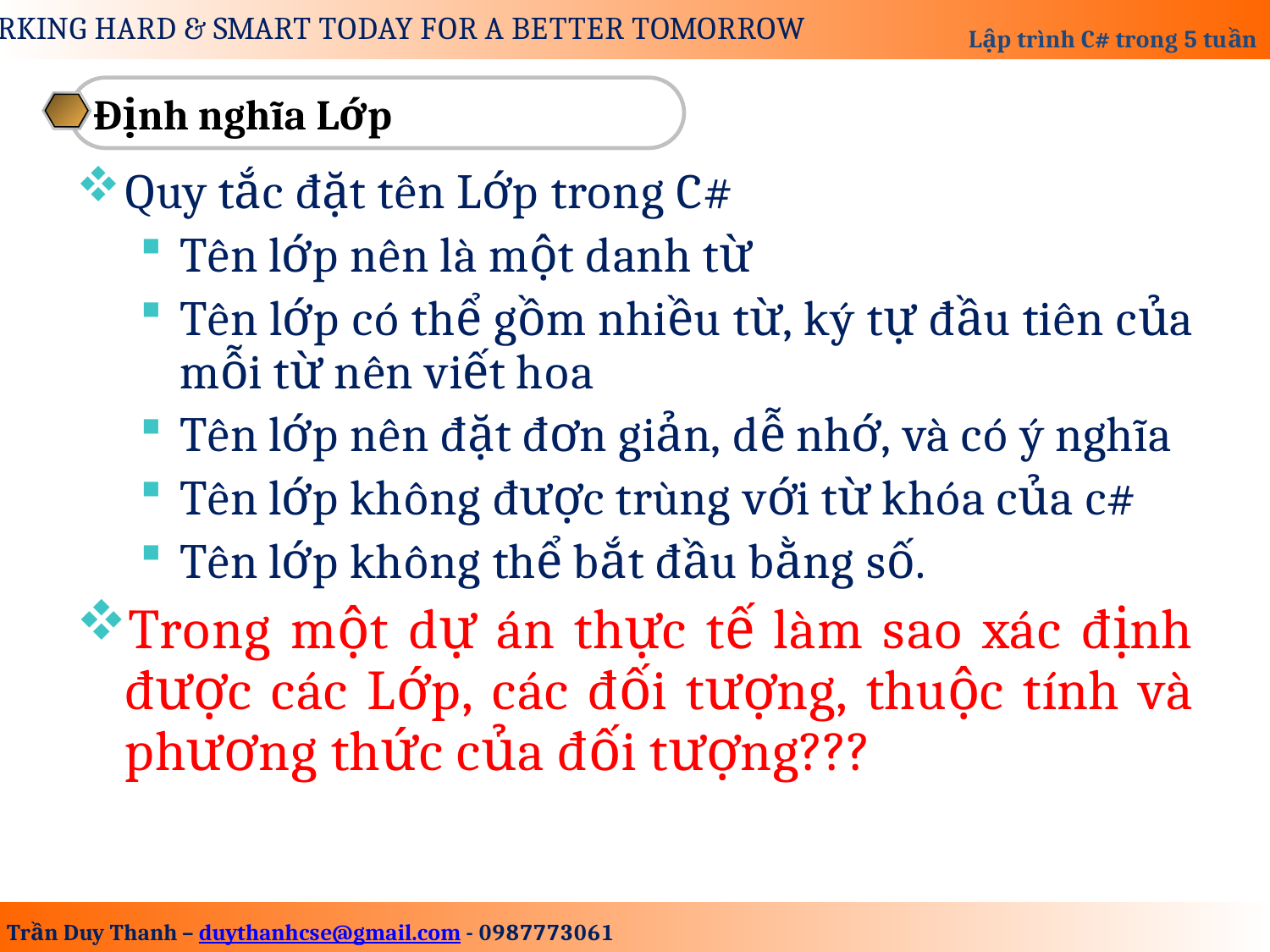

Định nghĩa Lớp

Quy tắc đặt tên Lớp trong C#
Tên lớp nên là một danh từ
Tên lớp có thể gồm nhiều từ, ký tự đầu tiên của mỗi từ nên viết hoa
Tên lớp nên đặt đơn giản, dễ nhớ, và có ý nghĩa
Tên lớp không được trùng với từ khóa của c#
Tên lớp không thể bắt đầu bằng số.
Trong một dự án thực tế làm sao xác định được các Lớp, các đối tượng, thuộc tính và phương thức của đối tượng???